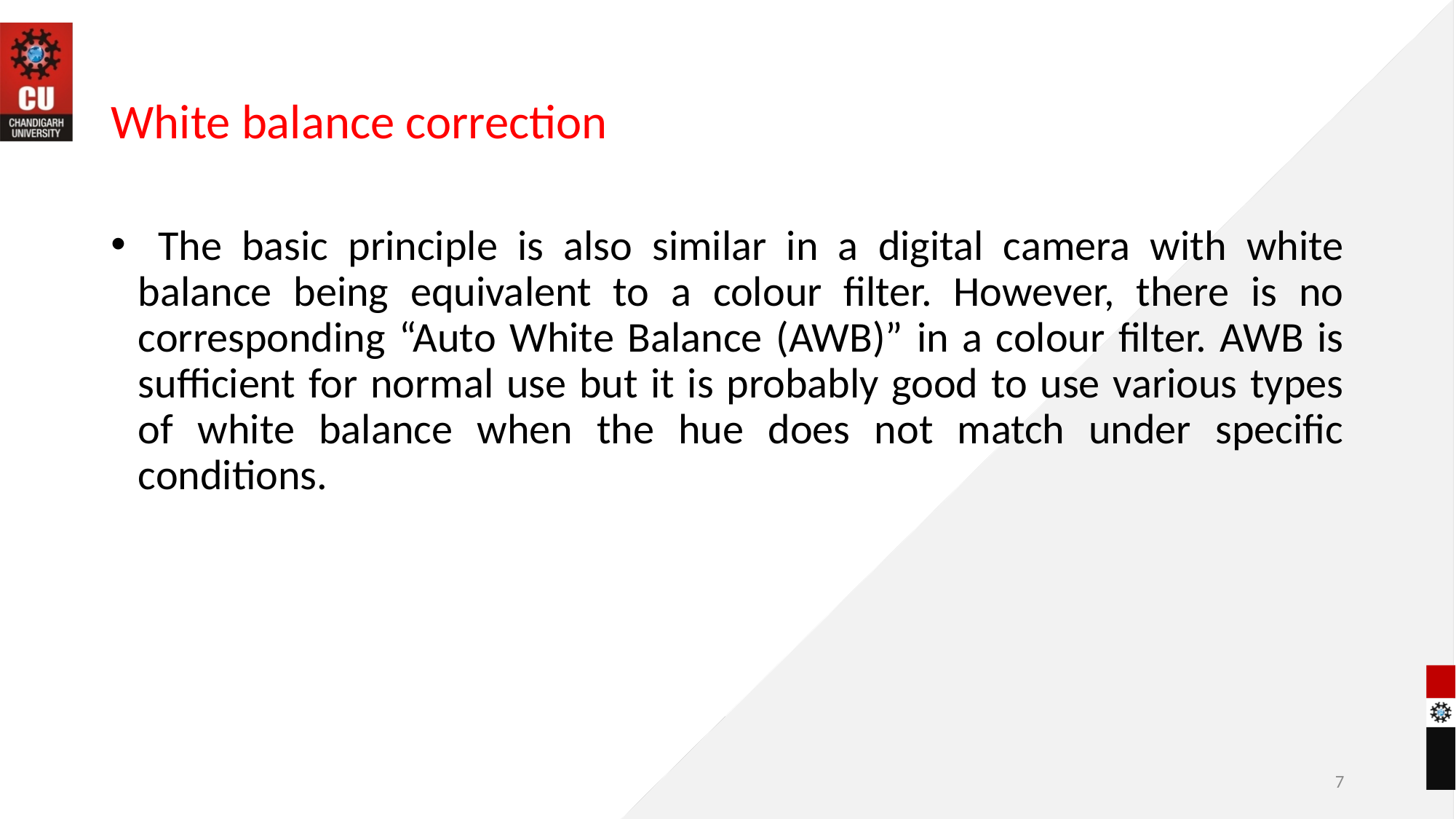

# White balance correction
 The basic principle is also similar in a digital camera with white balance being equivalent to a colour filter. However, there is no corresponding “Auto White Balance (AWB)” in a colour filter. AWB is sufficient for normal use but it is probably good to use various types of white balance when the hue does not match under specific conditions.
7